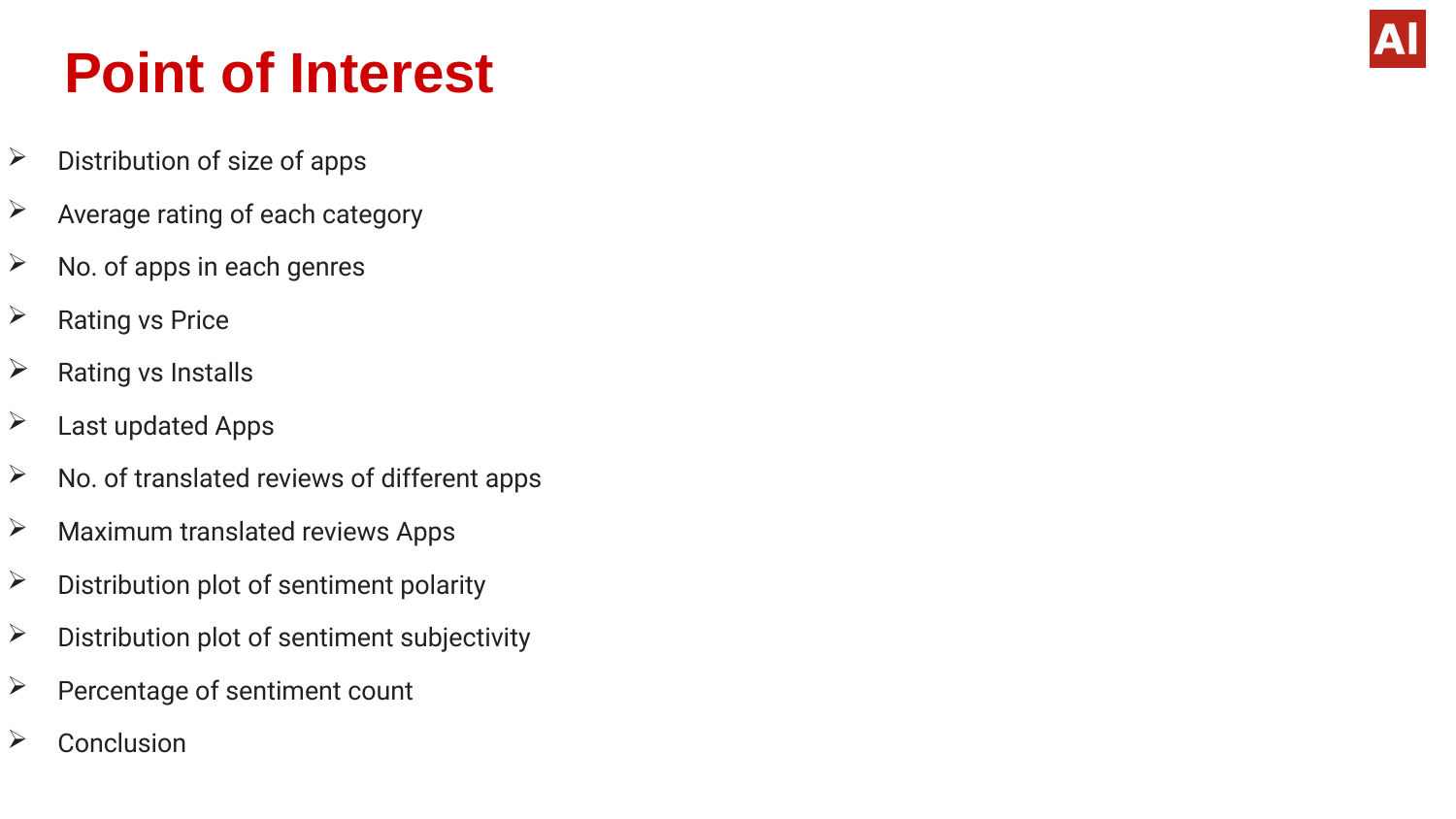

# Point of Interest
Distribution of size of apps
Average rating of each category
No. of apps in each genres
Rating vs Price
Rating vs Installs
Last updated Apps
No. of translated reviews of different apps
Maximum translated reviews Apps
Distribution plot of sentiment polarity
Distribution plot of sentiment subjectivity
Percentage of sentiment count
Conclusion